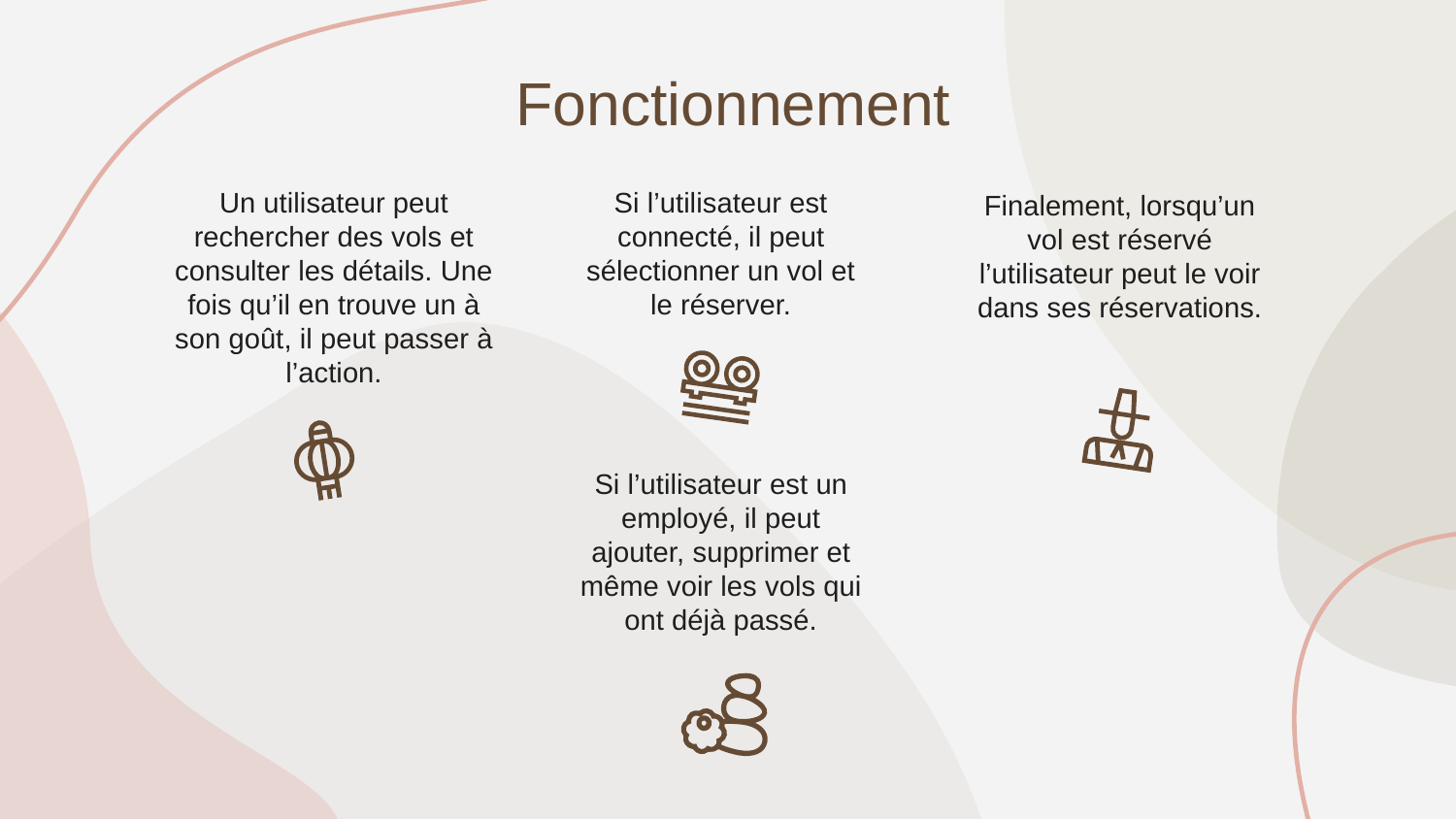

# Fonctionnement
Si l’utilisateur est connecté, il peut sélectionner un vol et le réserver.
Un utilisateur peut rechercher des vols et consulter les détails. Une fois qu’il en trouve un à son goût, il peut passer à l’action.
Finalement, lorsqu’un vol est réservé l’utilisateur peut le voir dans ses réservations.

Si l’utilisateur est un employé, il peut ajouter, supprimer et même voir les vols qui ont déjà passé.